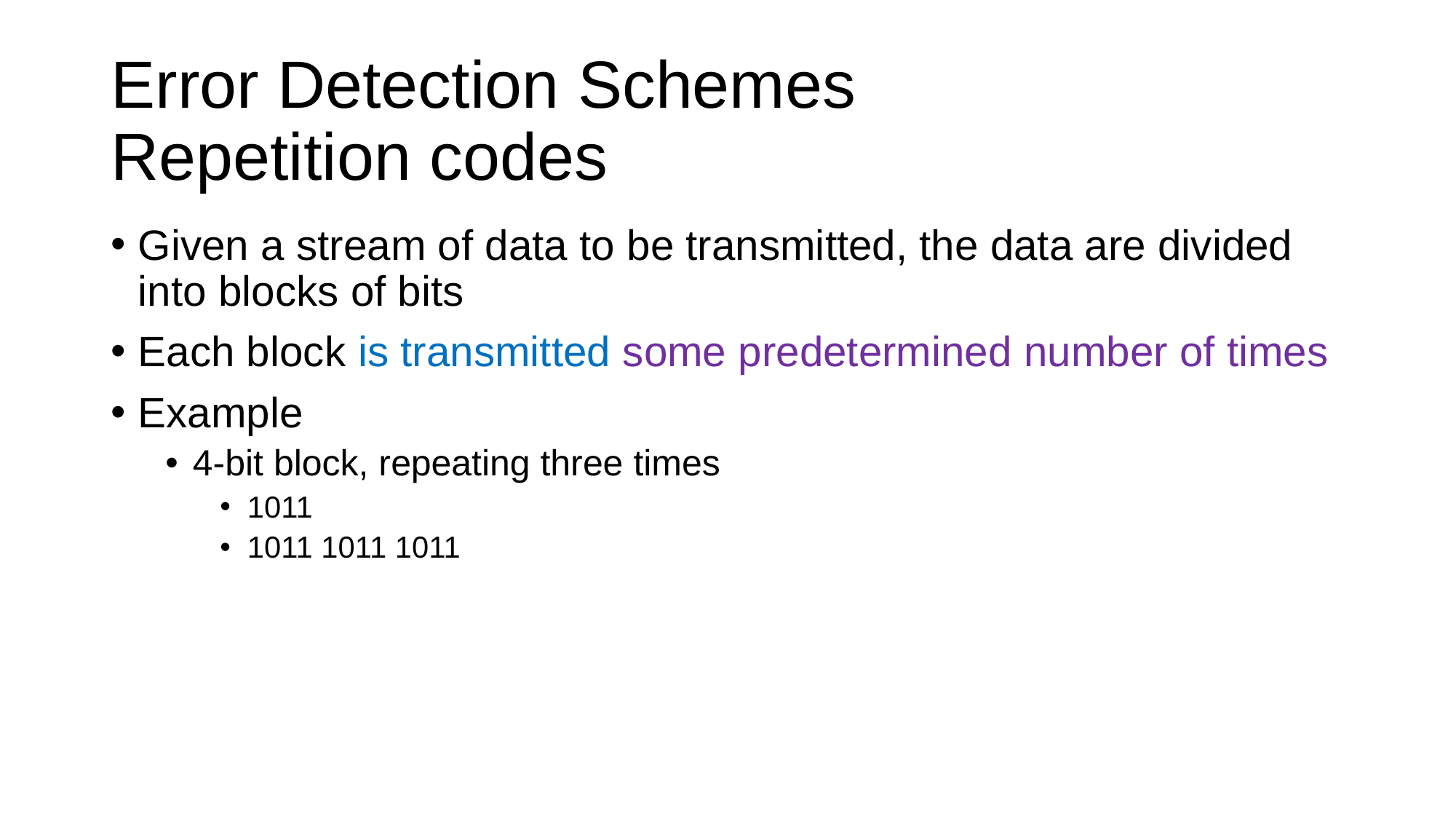

# Error Detection Schemes Repetition codes
Given a stream of data to be transmitted, the data are divided into blocks of bits
Each block is transmitted some predetermined number of times
Example
4-bit block, repeating three times
1011
1011 1011 1011